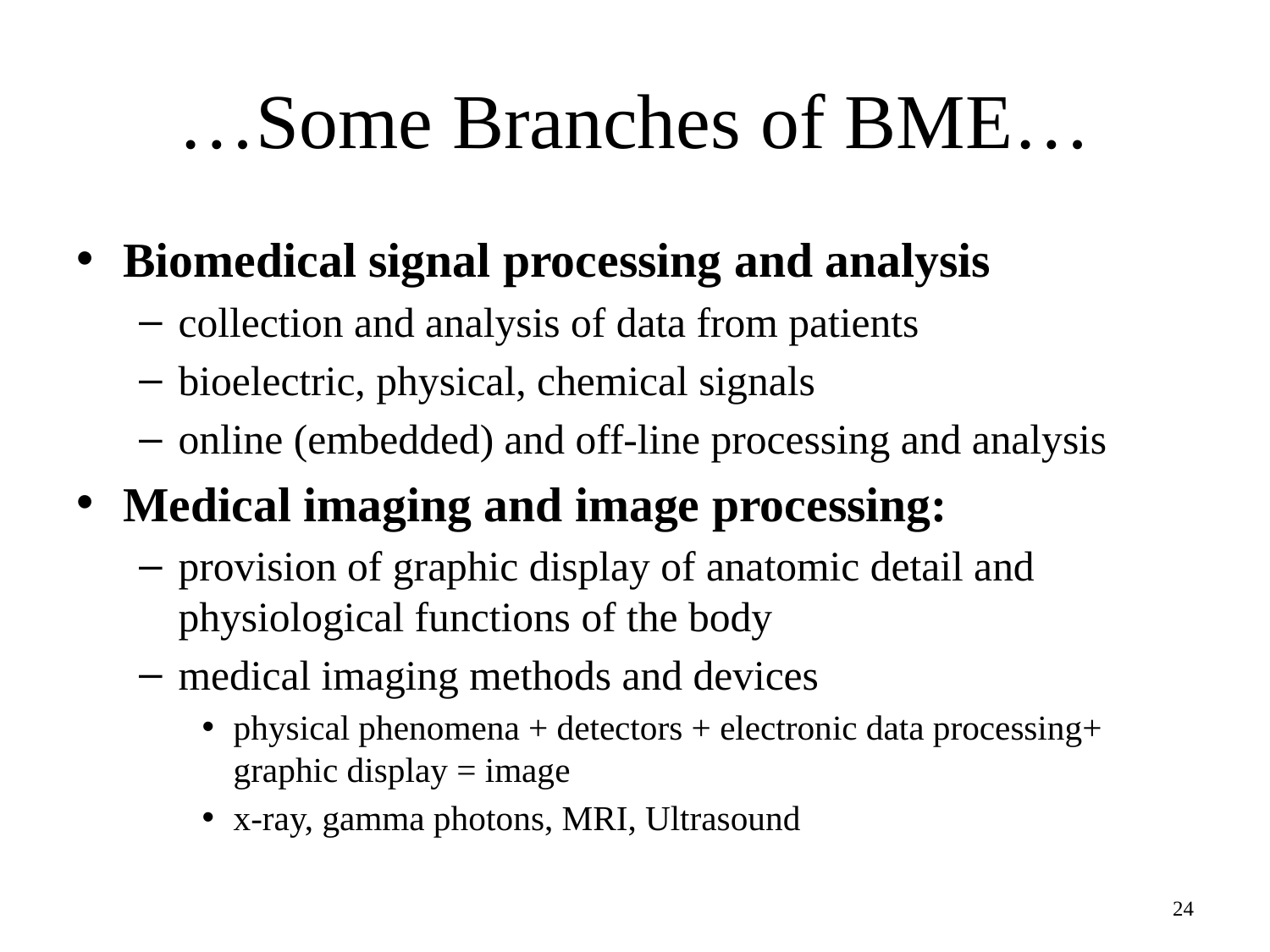

# …Some Branches of BME…
Biomedical signal processing and analysis
collection and analysis of data from patients
bioelectric, physical, chemical signals
online (embedded) and off-line processing and analysis
Medical imaging and image processing:
provision of graphic display of anatomic detail and physiological functions of the body
medical imaging methods and devices
physical phenomena + detectors + electronic data processing+ graphic display = image
x-ray, gamma photons, MRI, Ultrasound
24